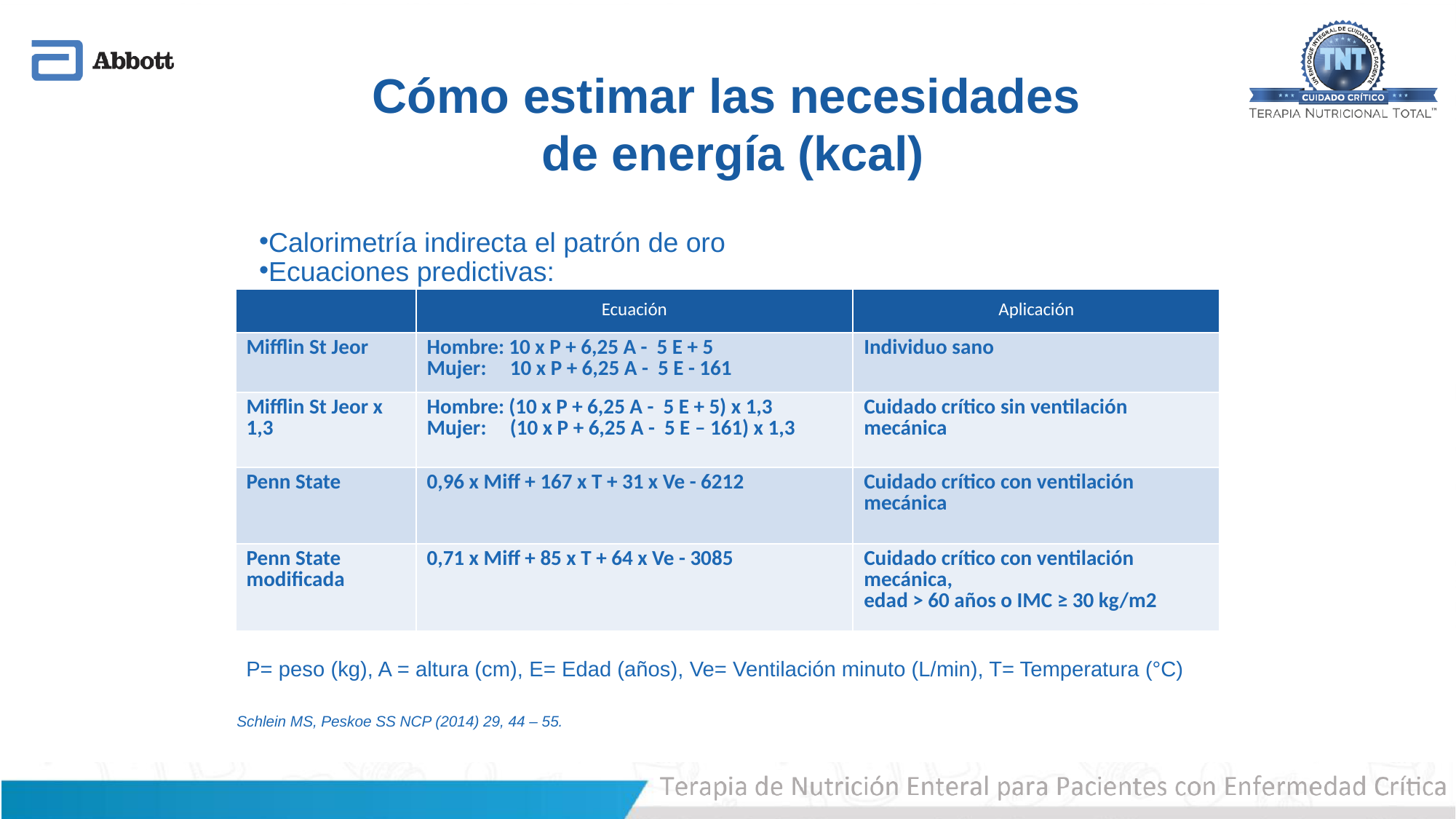

Cómo estimar las necesidades
de energía (kcal)
Calorimetría indirecta el patrón de oro
Ecuaciones predictivas:
|  | Ecuación | Aplicación |
| --- | --- | --- |
| Mifflin St Jeor | Hombre: 10 x P + 6,25 A - 5 E + 5 Mujer: 10 x P + 6,25 A - 5 E - 161 | Individuo sano |
| Mifflin St Jeor x 1,3 | Hombre: (10 x P + 6,25 A - 5 E + 5) x 1,3 Mujer: (10 x P + 6,25 A - 5 E – 161) x 1,3 | Cuidado crítico sin ventilación mecánica |
| Penn State | 0,96 x Miff + 167 x T + 31 x Ve - 6212 | Cuidado crítico con ventilación mecánica |
| Penn State modificada | 0,71 x Miff + 85 x T + 64 x Ve - 3085 | Cuidado crítico con ventilación mecánica, edad > 60 años o IMC ≥ 30 kg/m2 |
P= peso (kg), A = altura (cm), E= Edad (años), Ve= Ventilación minuto (L/min), T= Temperatura (°C)

Schlein MS, Peskoe SS NCP (2014) 29, 44 – 55.